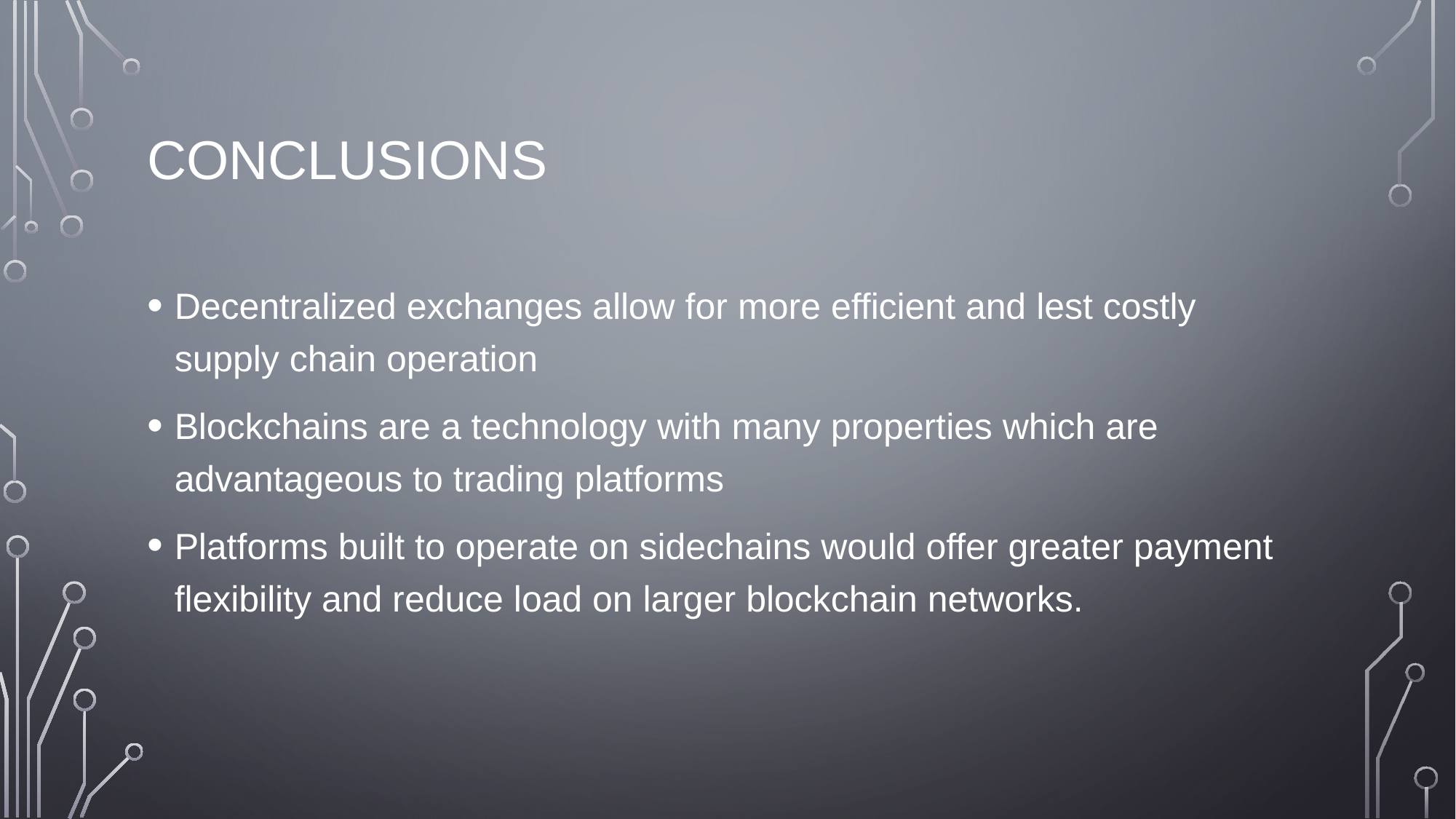

# Conclusions
Decentralized exchanges allow for more efficient and lest costly supply chain operation
Blockchains are a technology with many properties which are advantageous to trading platforms
Platforms built to operate on sidechains would offer greater payment flexibility and reduce load on larger blockchain networks.